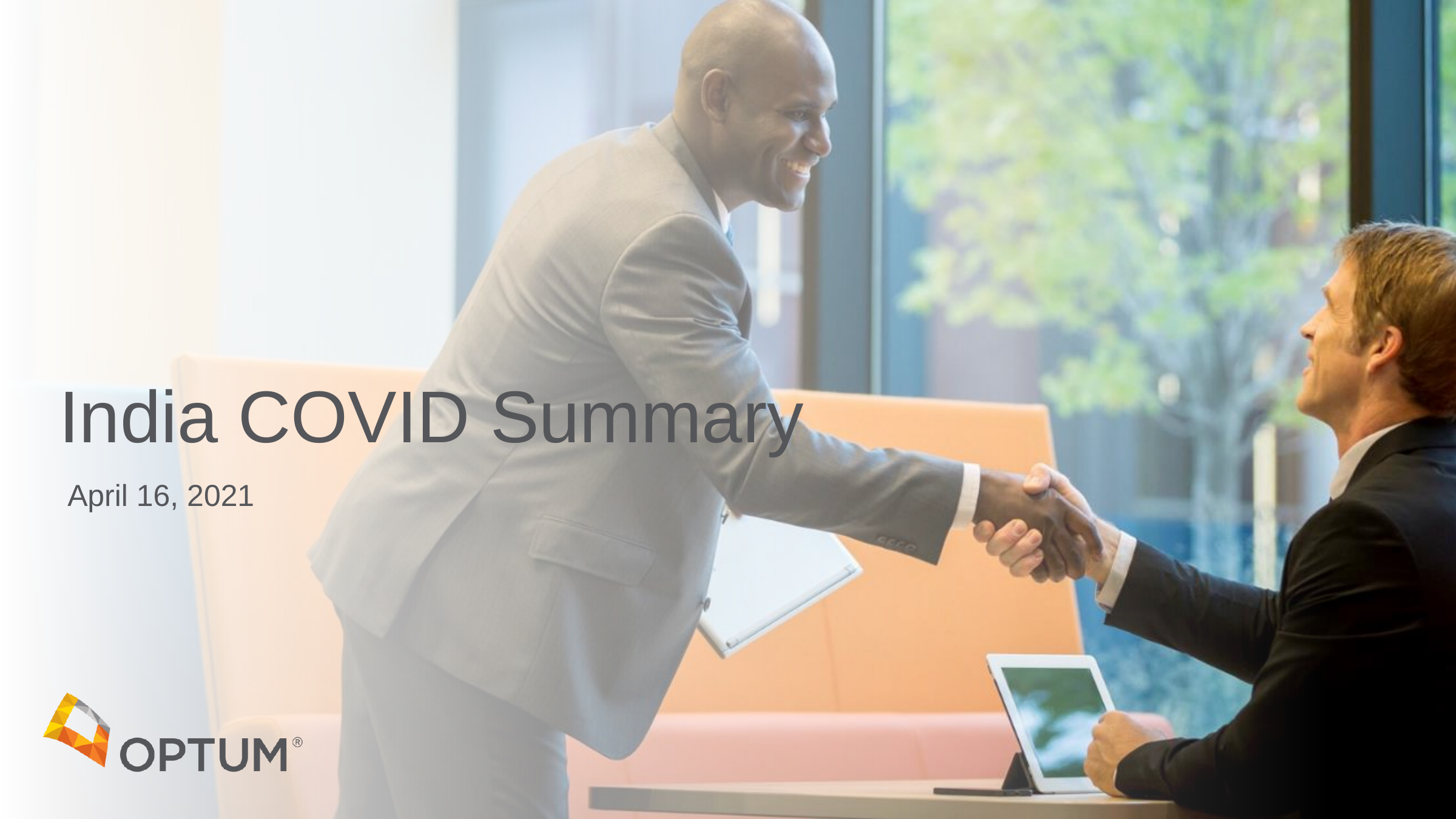

# India COVID Summary
April 16, 2021